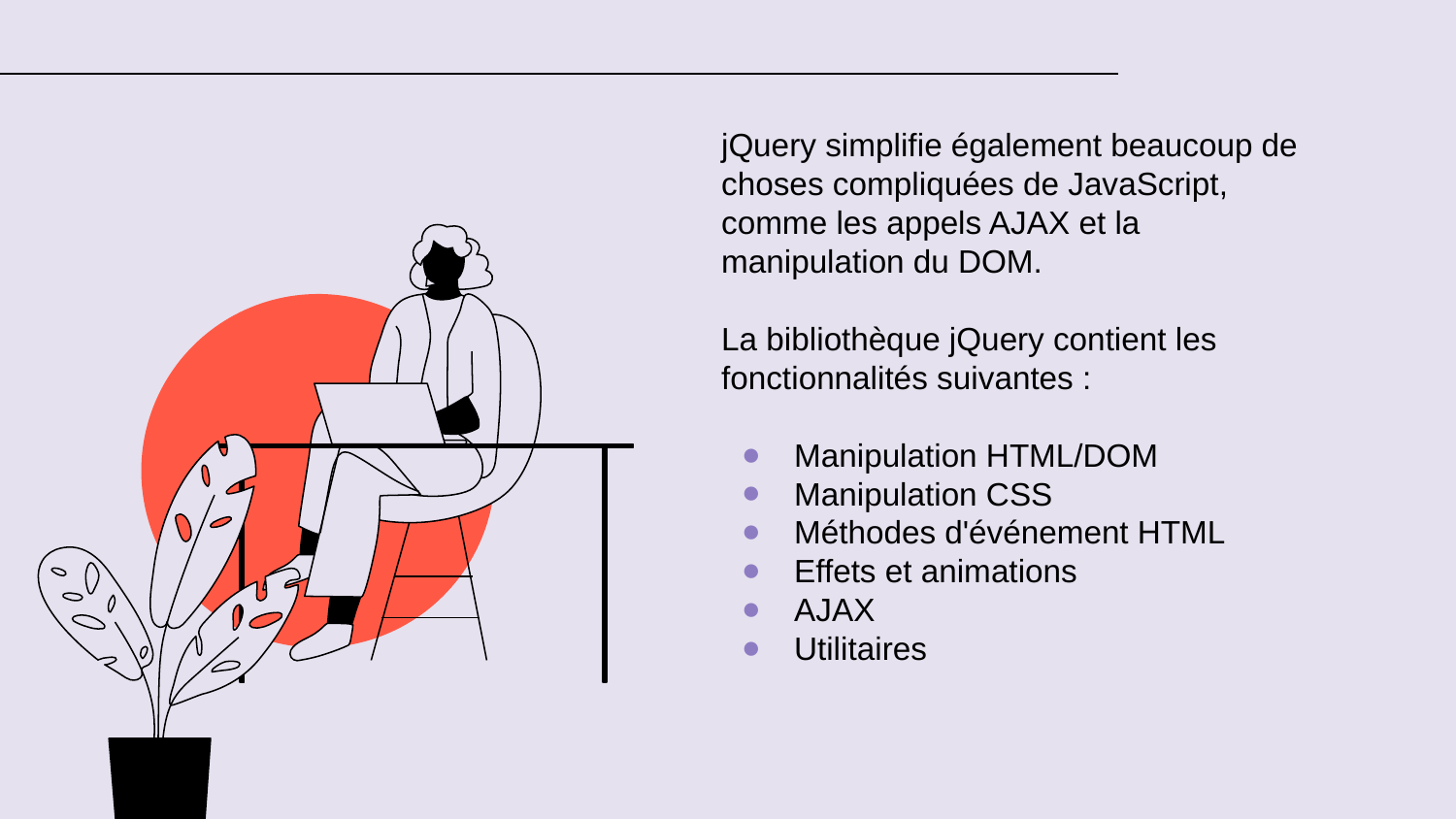

jQuery simplifie également beaucoup de choses compliquées de JavaScript, comme les appels AJAX et la manipulation du DOM.

La bibliothèque jQuery contient les fonctionnalités suivantes :

Manipulation HTML/DOM
Manipulation CSS
Méthodes d'événement HTML
Effets et animations
AJAX
Utilitaires